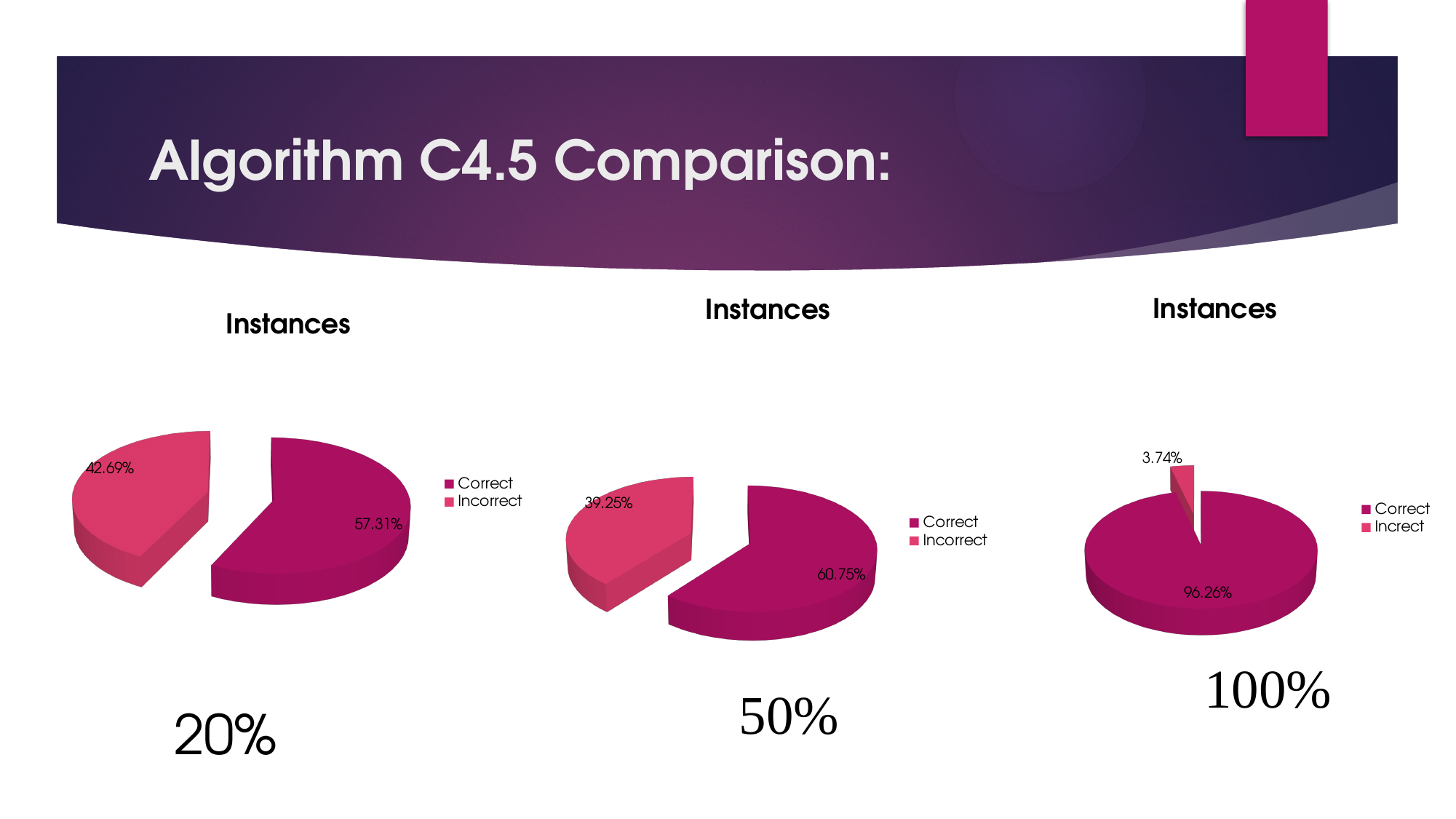

# Algorithm C4.5 Comparison:

[unsupported chart]

[unsupported chart]

[unsupported chart]

20%